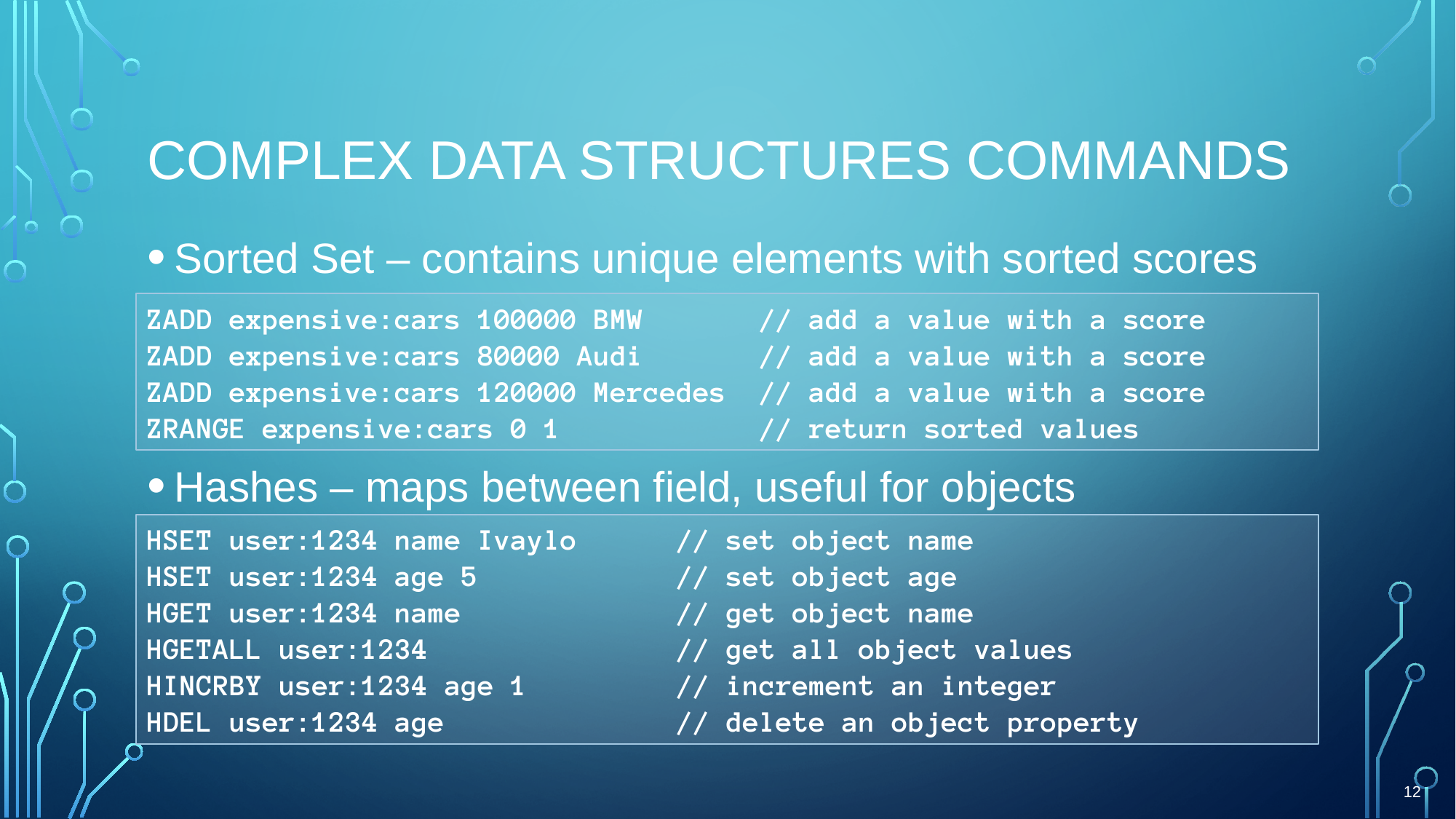

# Complex data structures Commands
Sorted Set – contains unique elements with sorted scores

Hashes – maps between field, useful for objects

ZADD expensive:cars 100000 BMW       // add a value with a score
ZADD expensive:cars 80000 Audi       // add a value with a score
ZADD expensive:cars 120000 Mercedes  // add a value with a score
ZRANGE expensive:cars 0 1            // return sorted values
HSET user:1234 name Ivaylo      // set object name
HSET user:1234 age 5            // set object age
HGET user:1234 name             // get object name
HGETALL user:1234               // get all object values
HINCRBY user:1234 age 1         // increment an integer
HDEL user:1234 age              // delete an object property
12